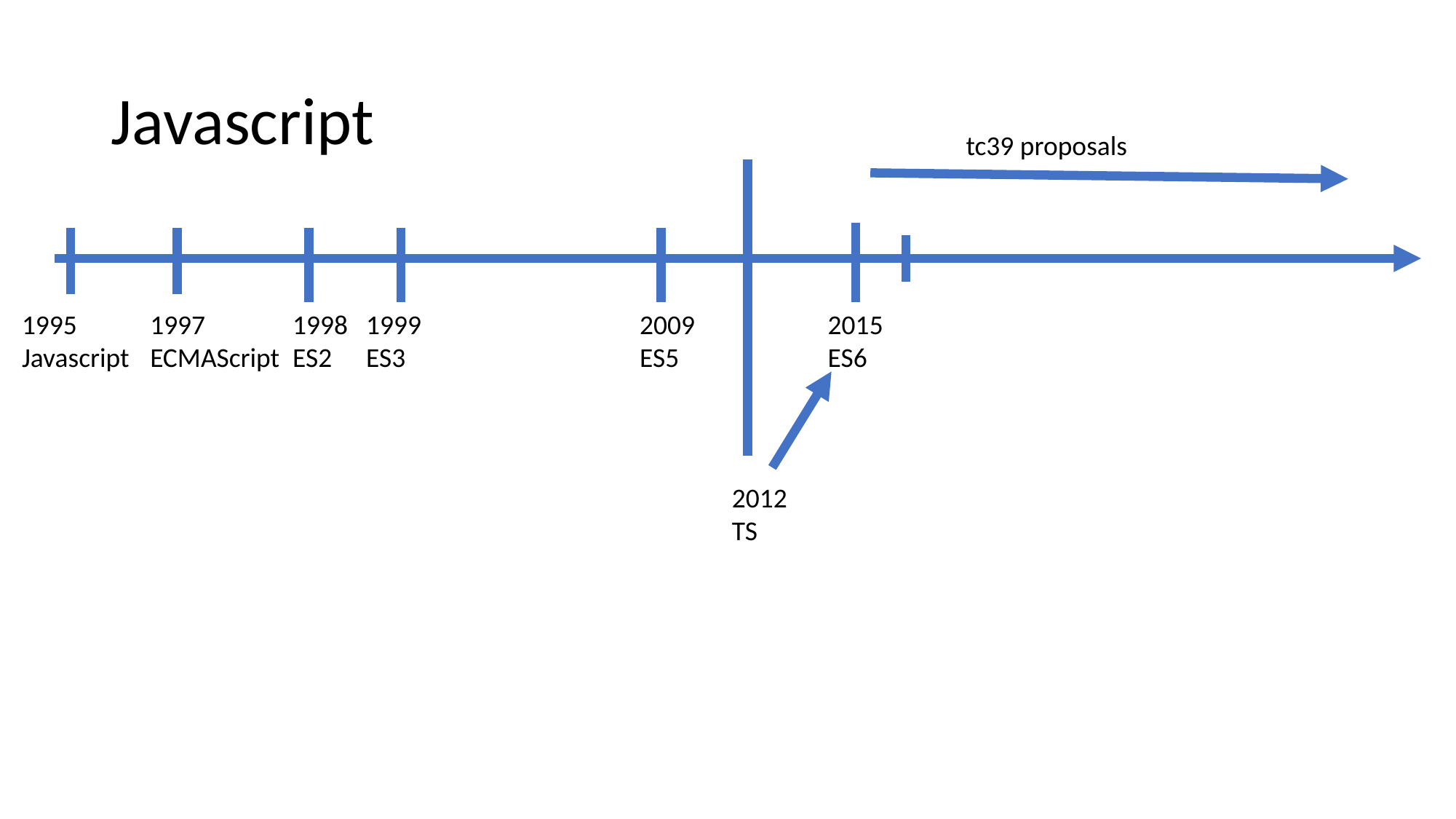

# Javascript
tc39 proposals
2009
ES5
1997
ECMAScript
1998
ES2
1999
ES3
1995
Javascript
2015
ES6
2012
TS